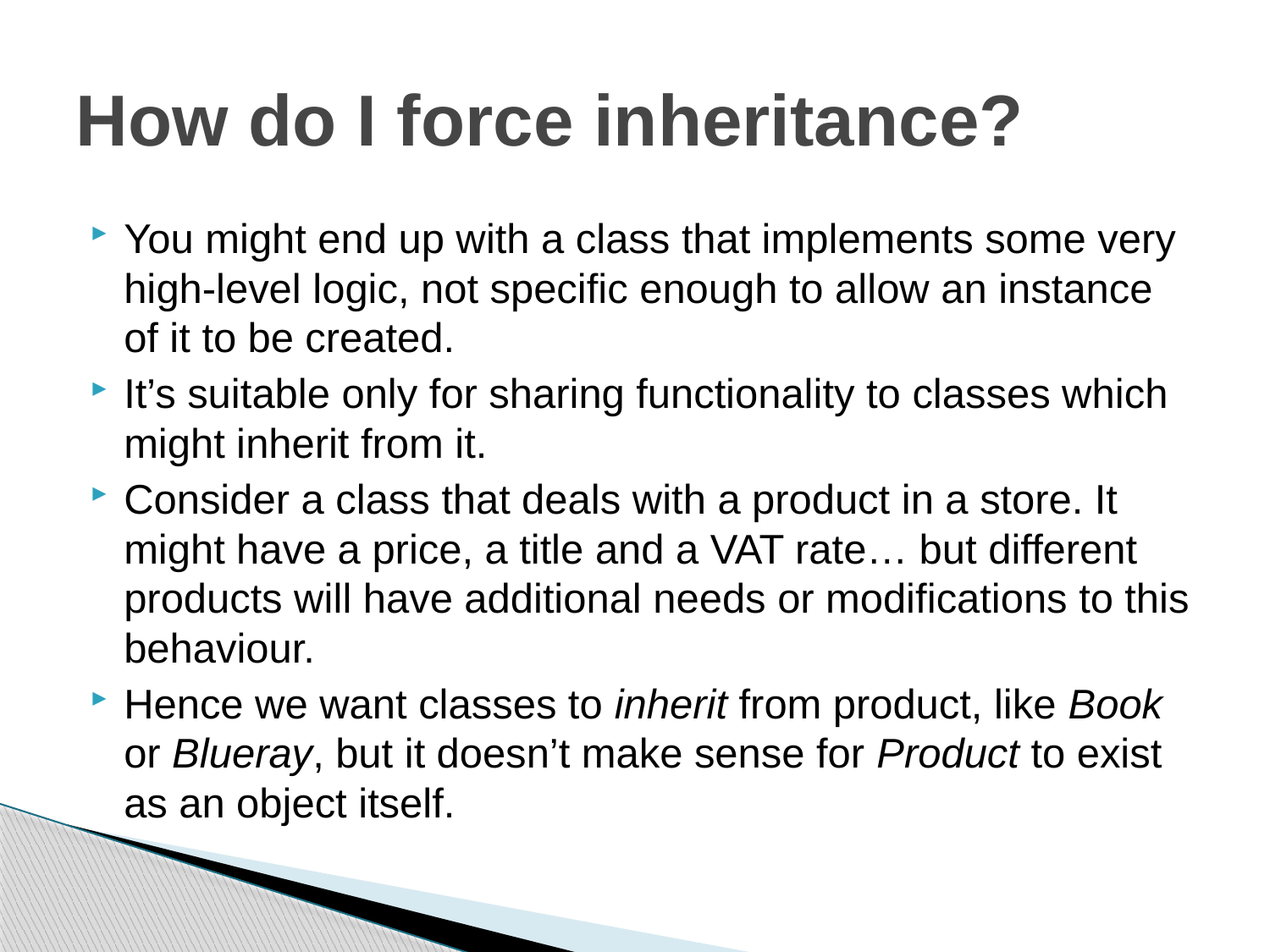

# How do I force inheritance?
You might end up with a class that implements some very high-level logic, not specific enough to allow an instance of it to be created.
It’s suitable only for sharing functionality to classes which might inherit from it.
Consider a class that deals with a product in a store. It might have a price, a title and a VAT rate… but different products will have additional needs or modifications to this behaviour.
Hence we want classes to inherit from product, like Book or Blueray, but it doesn’t make sense for Product to exist as an object itself.